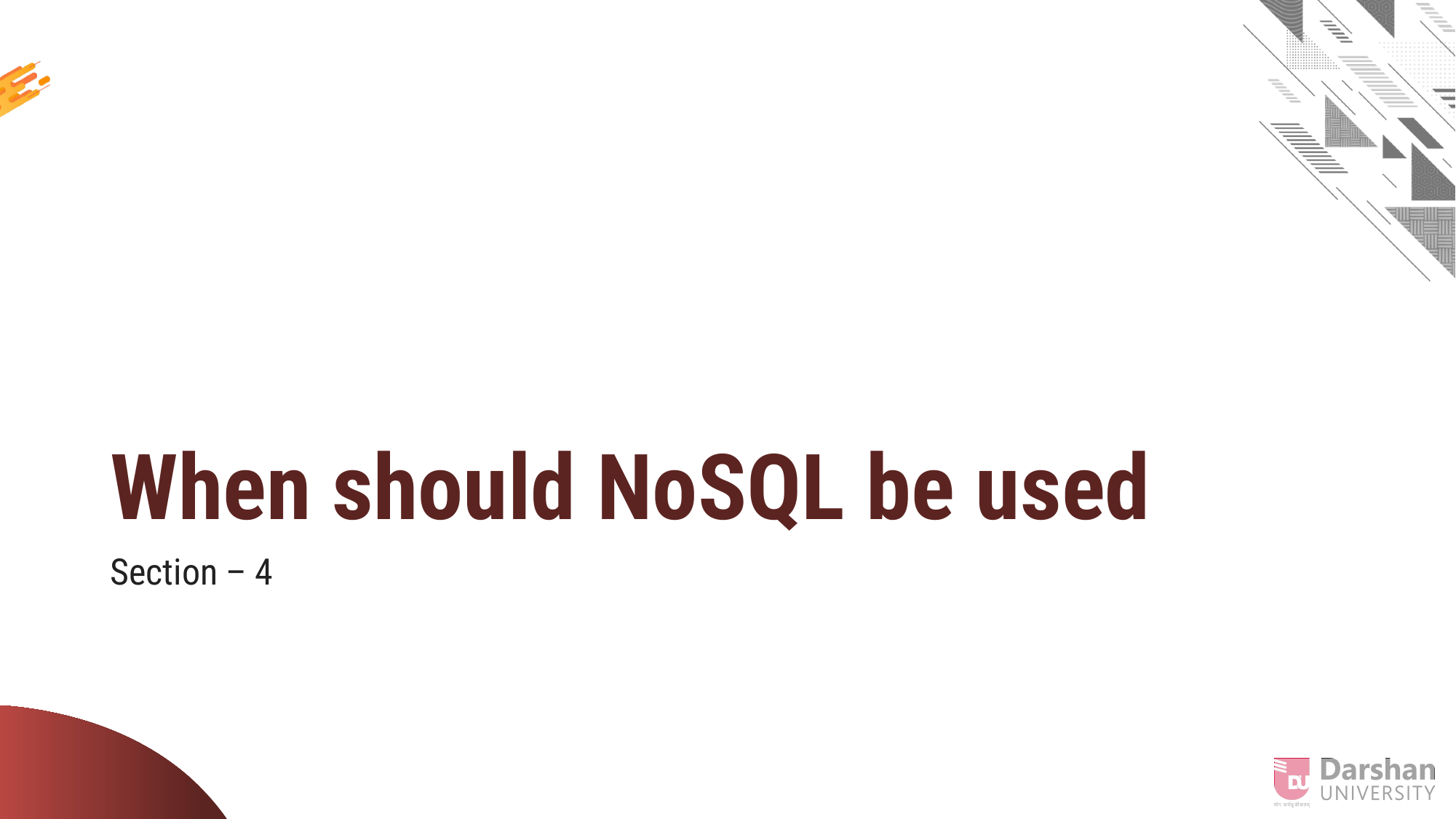

# When should NoSQL be used
Section – 4